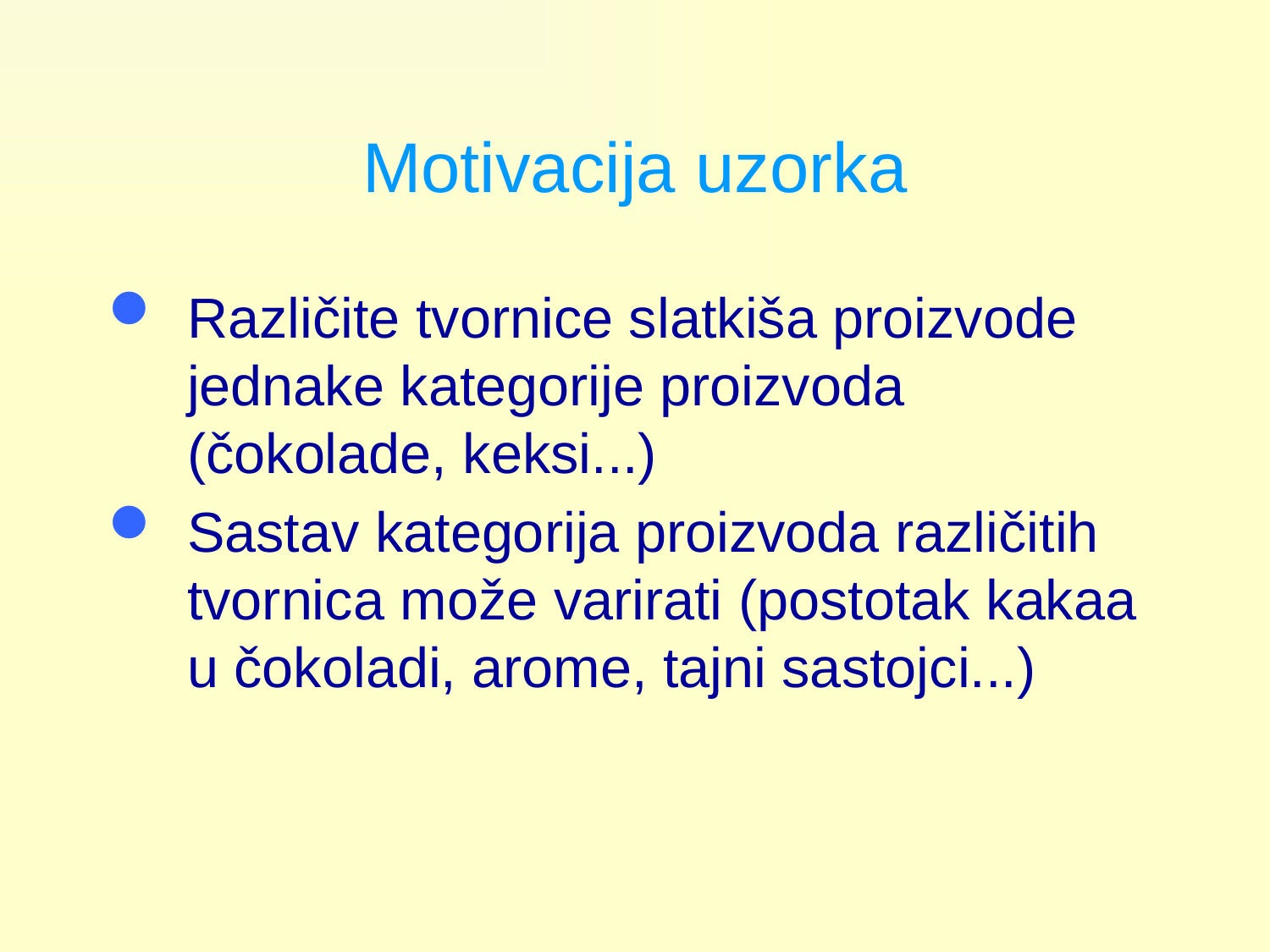

Različite tvornice slatkiša proizvode jednake kategorije proizvoda (čokolade, keksi...)
Sastav kategorija proizvoda različitih tvornica može varirati (postotak kakaa u čokoladi, arome, tajni sastojci...)
# Motivacija uzorka